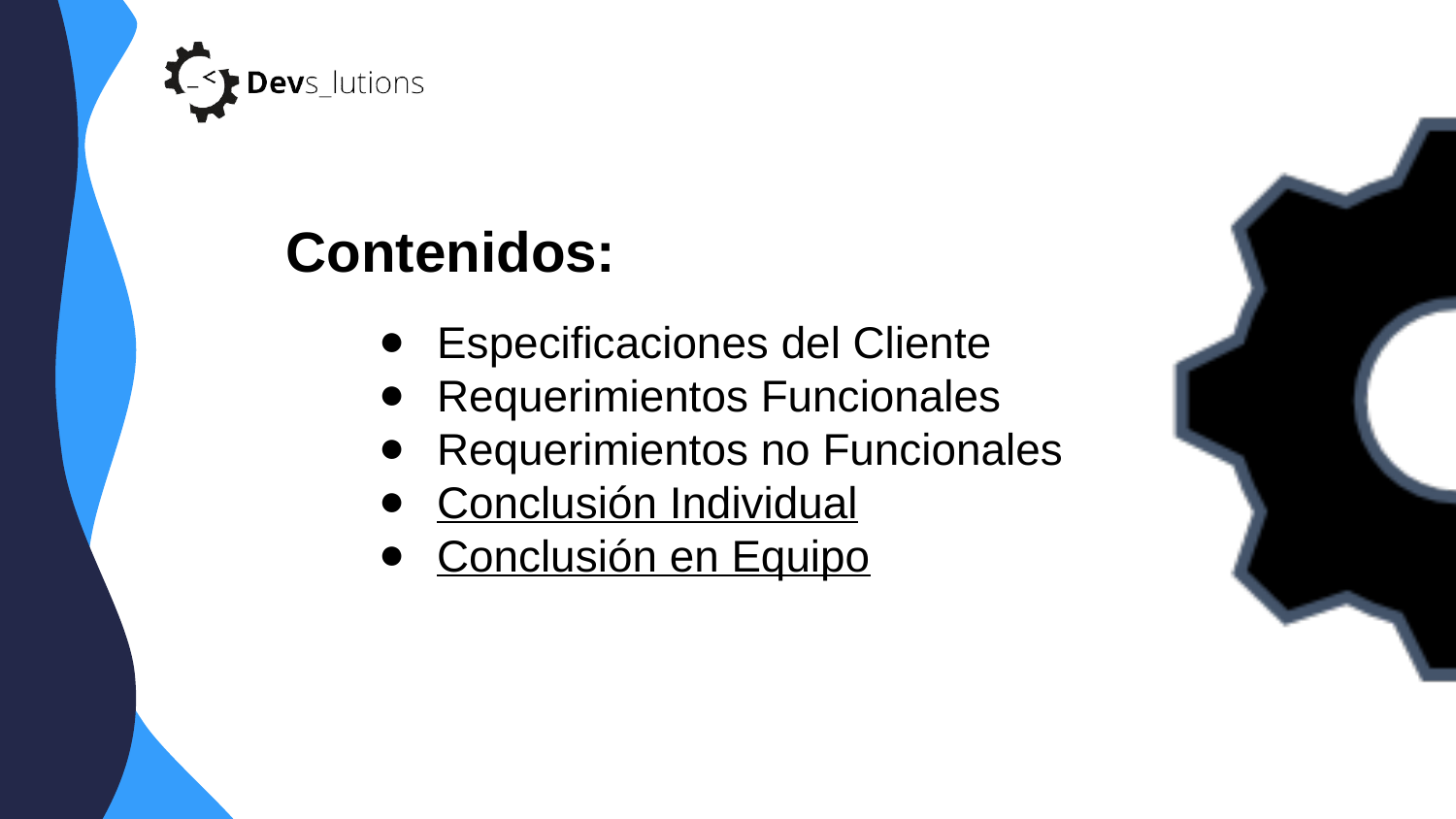

Contenidos:
Especificaciones del Cliente
Requerimientos Funcionales
Requerimientos no Funcionales
Conclusión Individual
Conclusión en Equipo